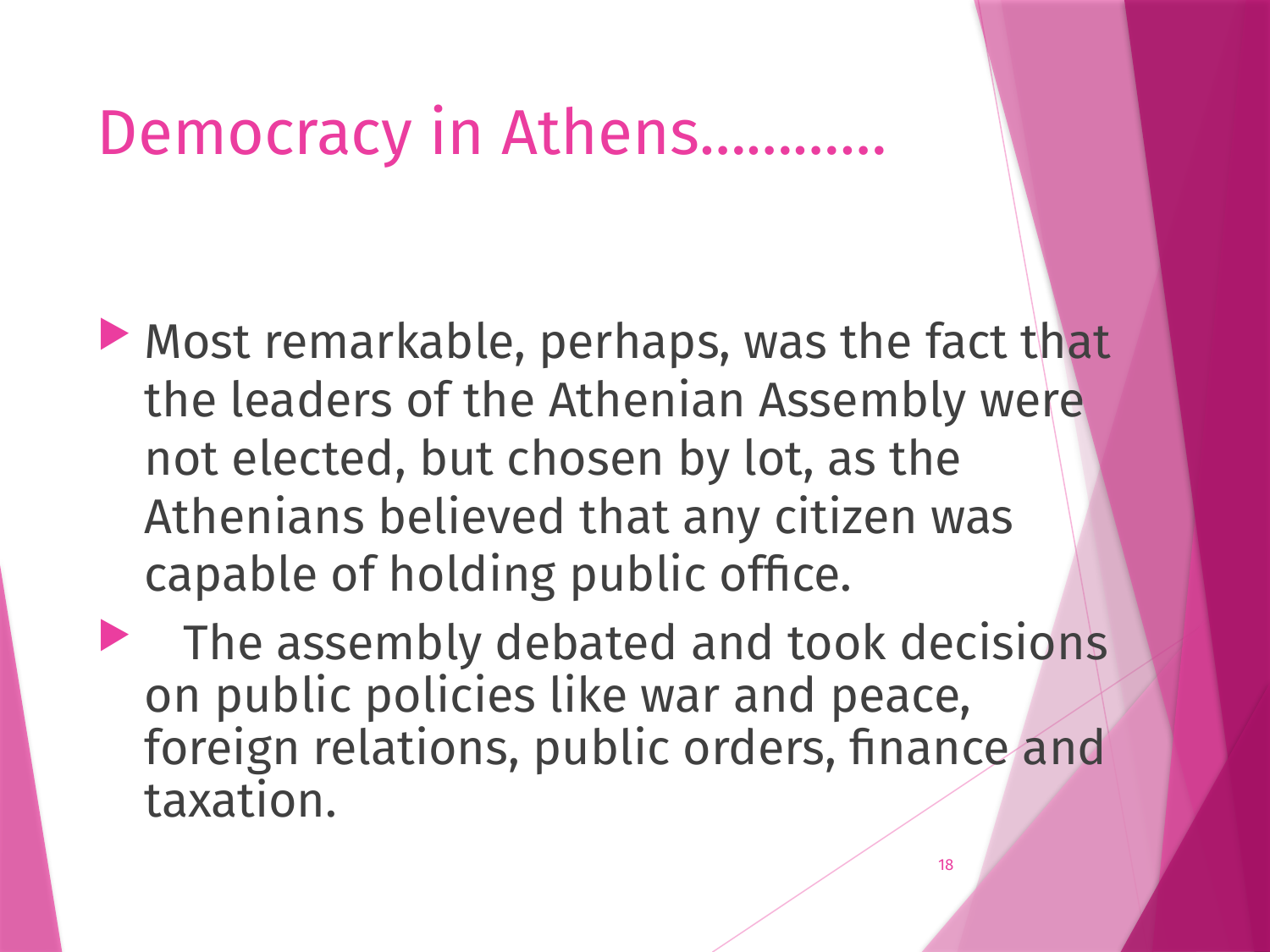

# Democracy in Athens…………

Most remarkable, perhaps, was the fact that the leaders of the Athenian Assembly were not elected, but chosen by lot, as the Athenians believed that any citizen was capable of holding public office.
   The assembly debated and took decisions on public policies like war and peace, foreign relations, public orders, finance and taxation.
18